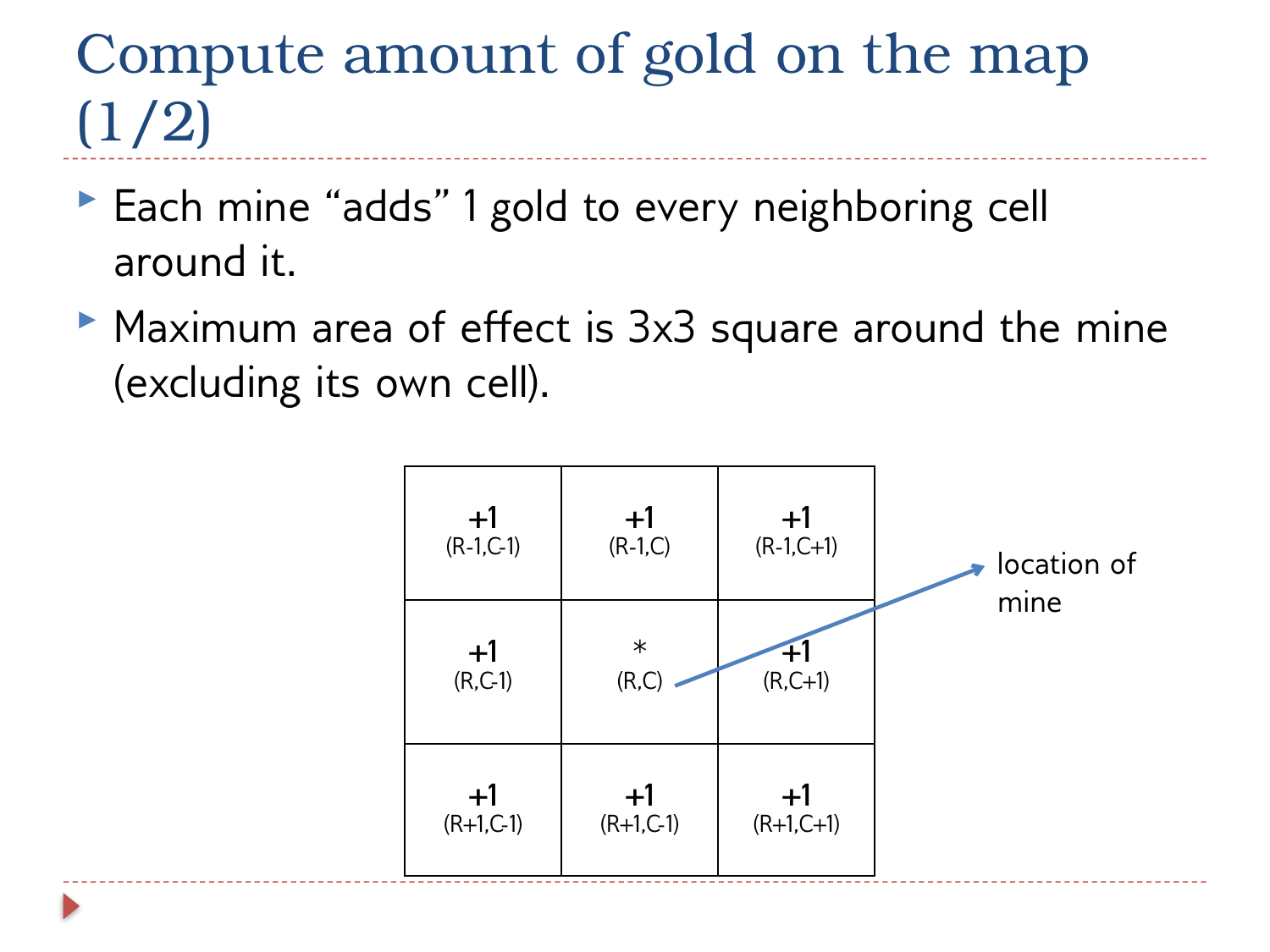

# Compute amount of gold on the map (1/2)
Each mine “adds” 1 gold to every neighboring cell around it.
Maximum area of effect is 3x3 square around the mine (excluding its own cell).

| +1 (R-1,C-1) | +1 (R-1,C) | +1 (R-1,C+1) |
| --- | --- | --- |
| +1 (R,C-1) | \* (R,C) | +1 (R,C+1) |
| +1 (R+1,C-1) | +1 (R+1,C-1) | +1 (R+1,C+1) |
location of mine